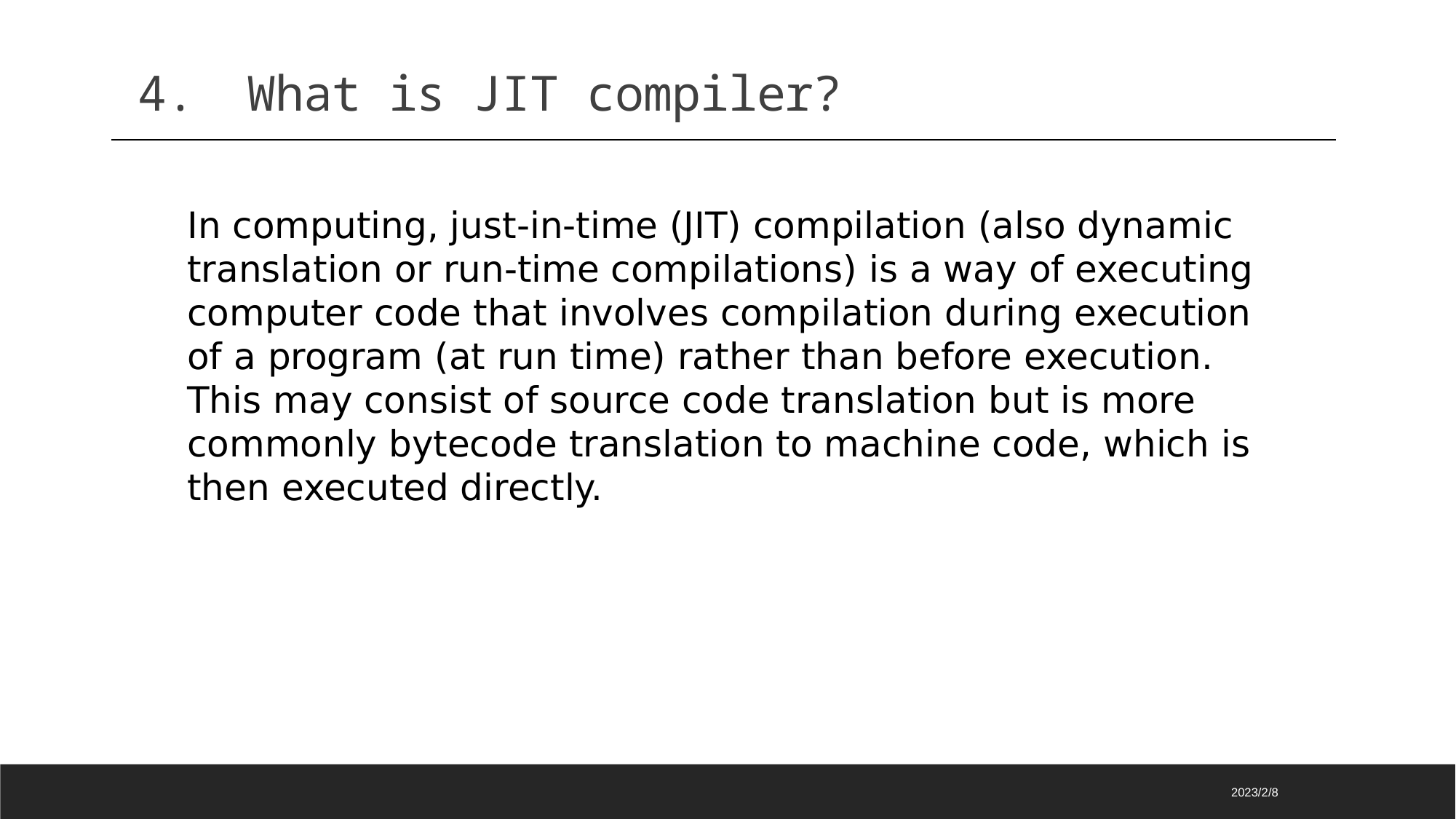

4.	What is JIT compiler?
In computing, just-in-time (JIT) compilation (also dynamic translation or run-time compilations) is a way of executing computer code that involves compilation during execution of a program (at run time) rather than before execution. This may consist of source code translation but is more commonly bytecode translation to machine code, which is then executed directly.
2023/2/8